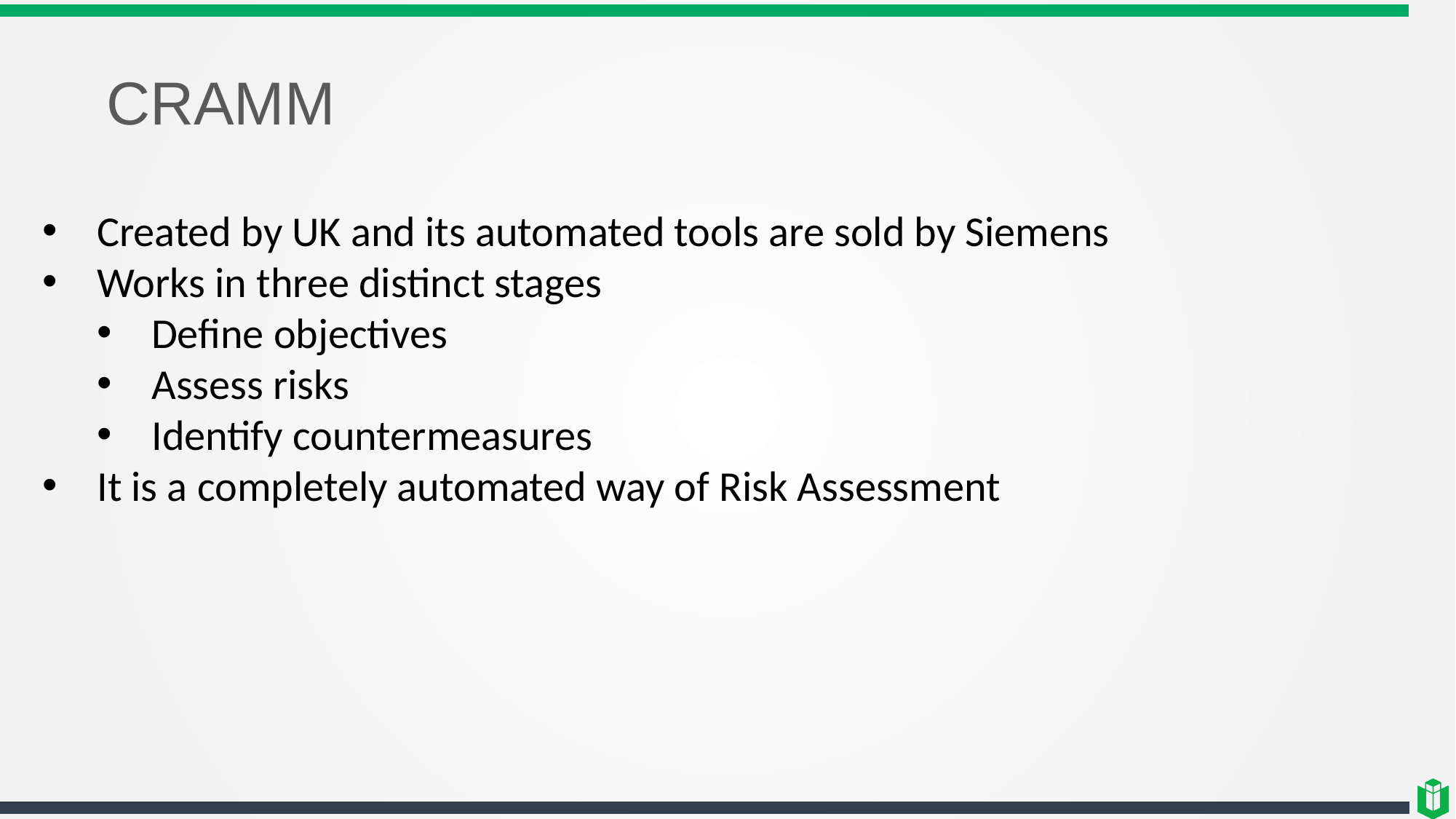

# CRAMM
Created by UK and its automated tools are sold by Siemens
Works in three distinct stages
Define objectives
Assess risks
Identify countermeasures
It is a completely automated way of Risk Assessment